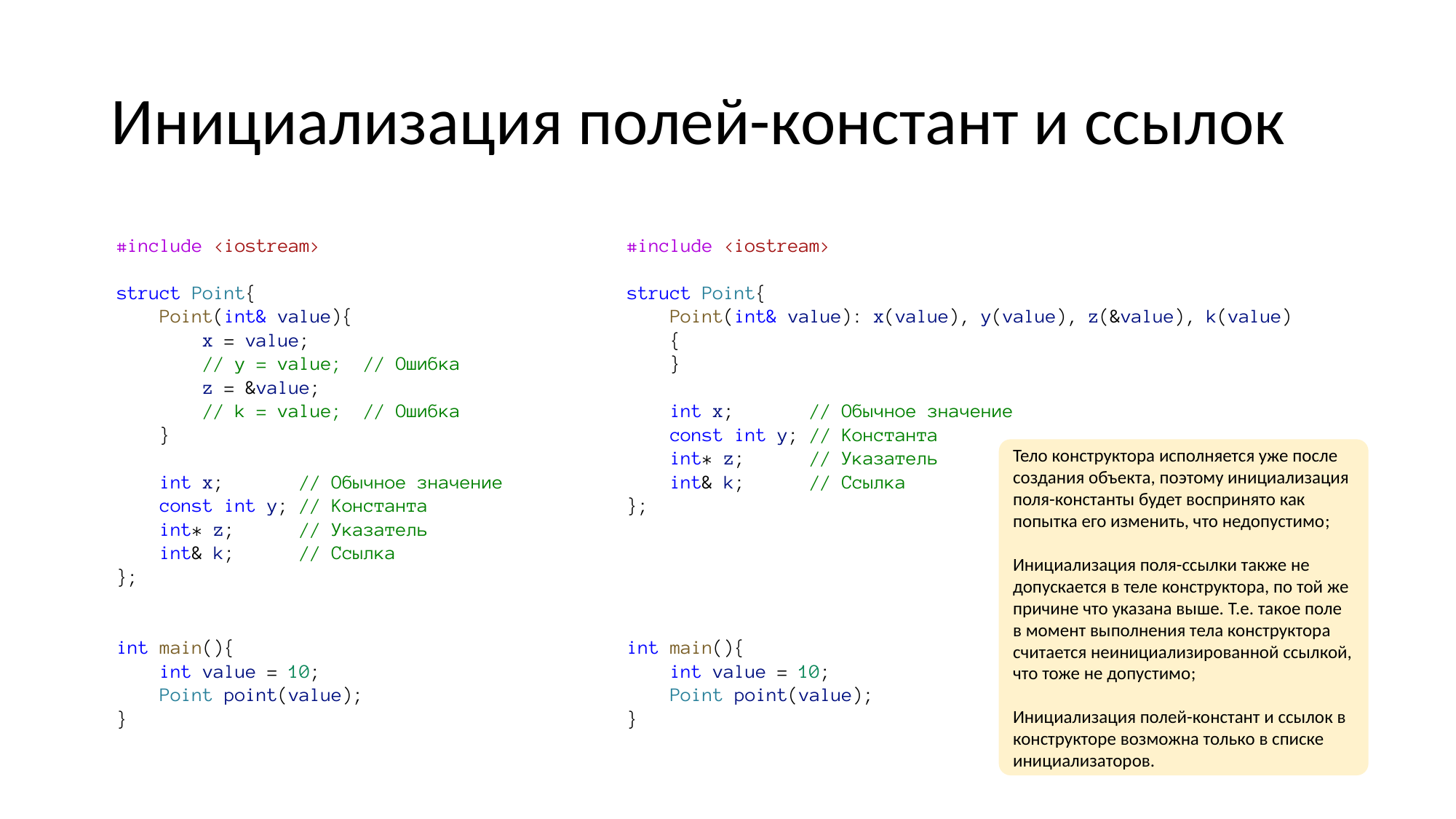

# Инициализация полей-констант и ссылок
#include <iostream>
struct Point{
    Point(int& value): x(value), y(value), z(&value), k(value)
    {
    }

    int x;       // Обычное значение
    const int y; // Константа
    int* z;      // Указатель
    int& k;      // Ссылка
};

int main(){
    int value = 10;
    Point point(value);
}
#include <iostream>
struct Point{
    Point(int& value){
        x = value;
        // y = value;  // Ошибка
        z = &value;
        // k = value;  // Ошибка
    }

    int x;       // Обычное значение
    const int y; // Константа
    int* z;      // Указатель
    int& k;      // Ссылка
};
int main(){
    int value = 10;
    Point point(value);
}
Тело конструктора исполняется уже после создания объекта, поэтому инициализация поля-константы будет воспринято как попытка его изменить, что недопустимо;

Инициализация поля-ссылки также не допускается в теле конструктора, по той же причине что указана выше. Т.е. такое поле в момент выполнения тела конструктора считается неинициализированной ссылкой, что тоже не допустимо;

Инициализация полей-констант и ссылок в конструкторе возможна только в списке инициализаторов.